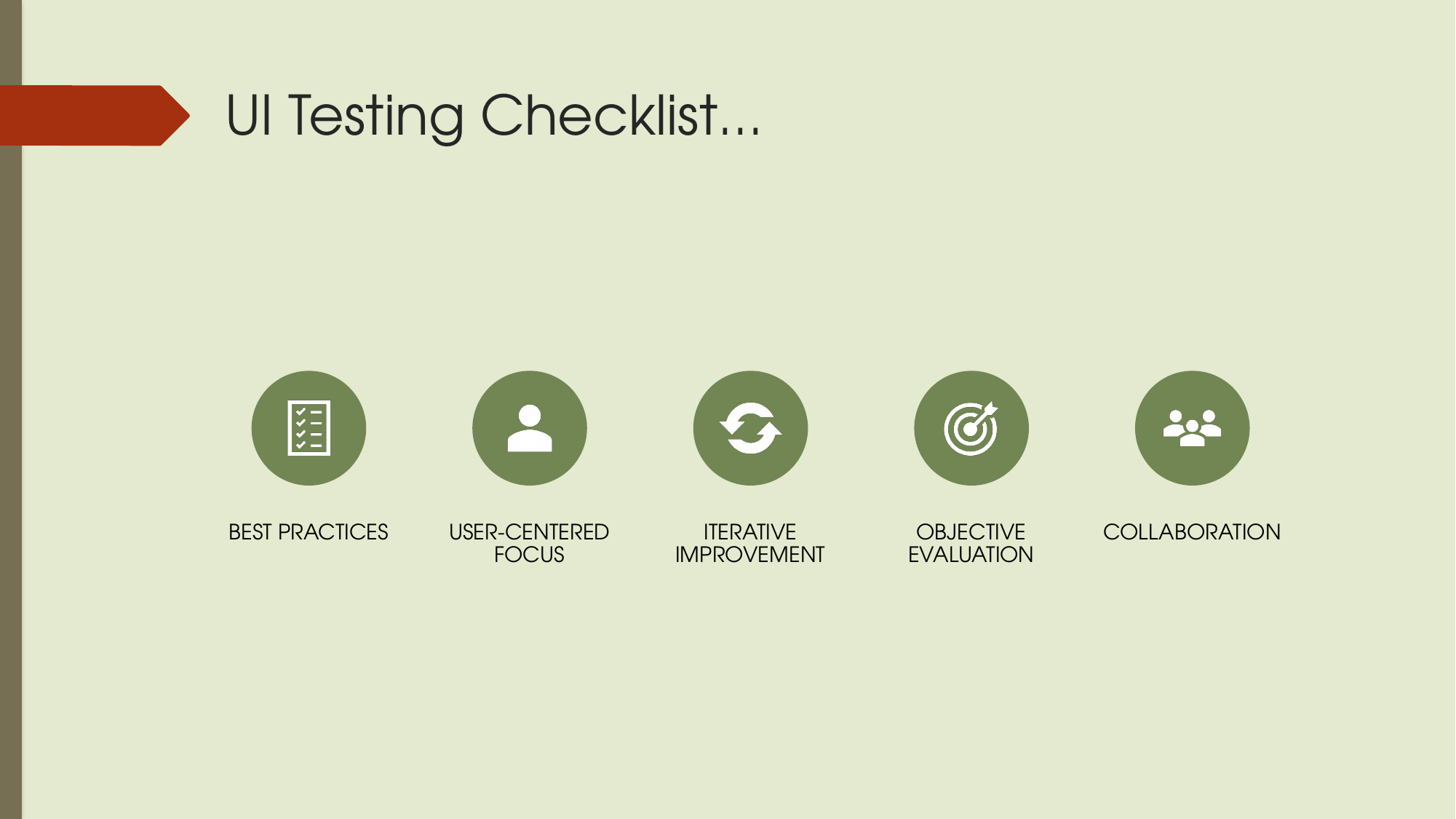

# UI Testing Checklist...

Best Practices
User-Centered Focus
Iterative Improvement
Objective Evaluation
Collaboration